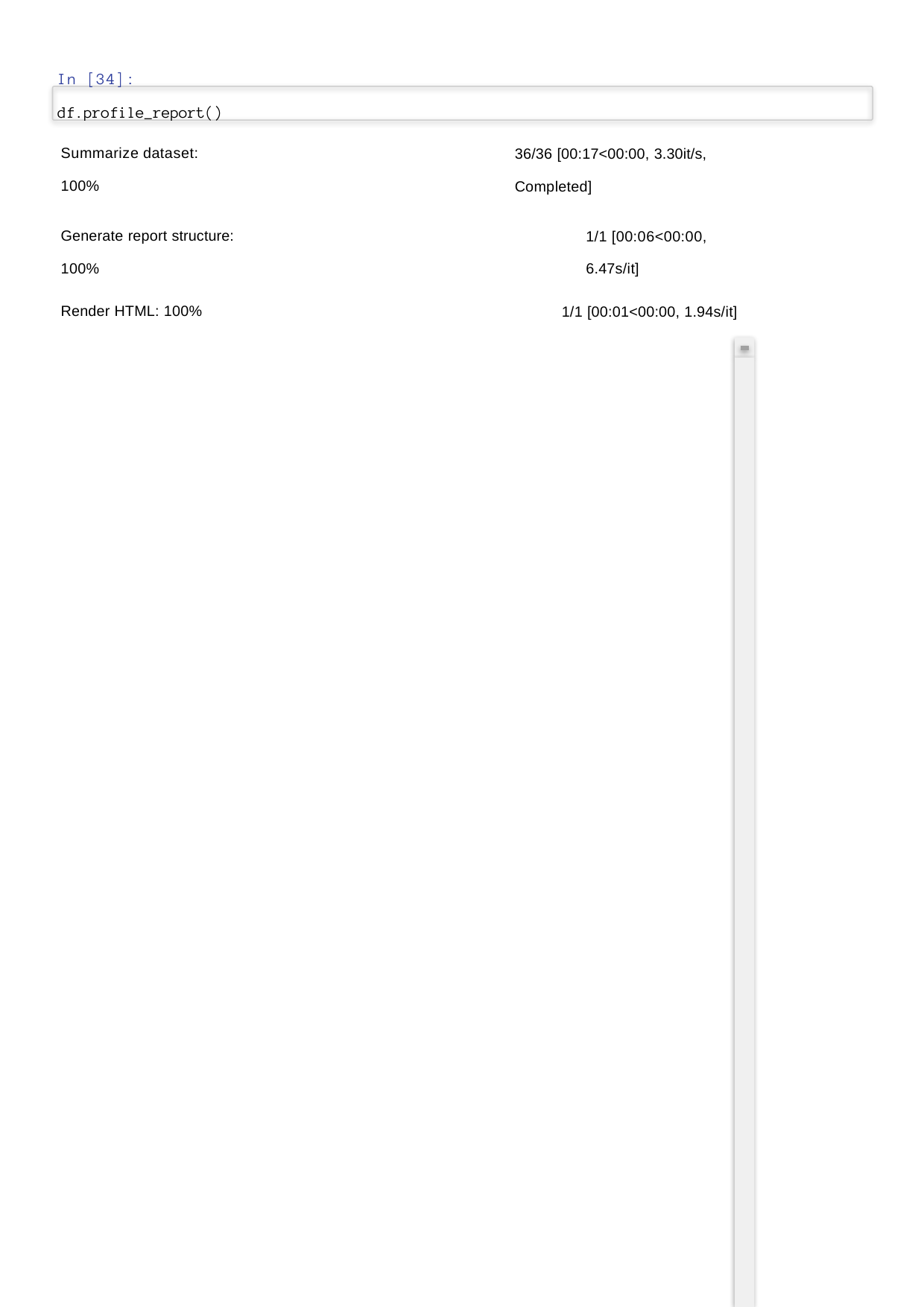

In [34]: df.profile_report()

Summarize dataset: 100%

Generate report structure: 100%

Render HTML: 100%

36/36 [00:17<00:00, 3.30it/s, Completed]

1/1 [00:06<00:00, 6.47s/it]

1/1 [00:01<00:00, 1.94s/it]